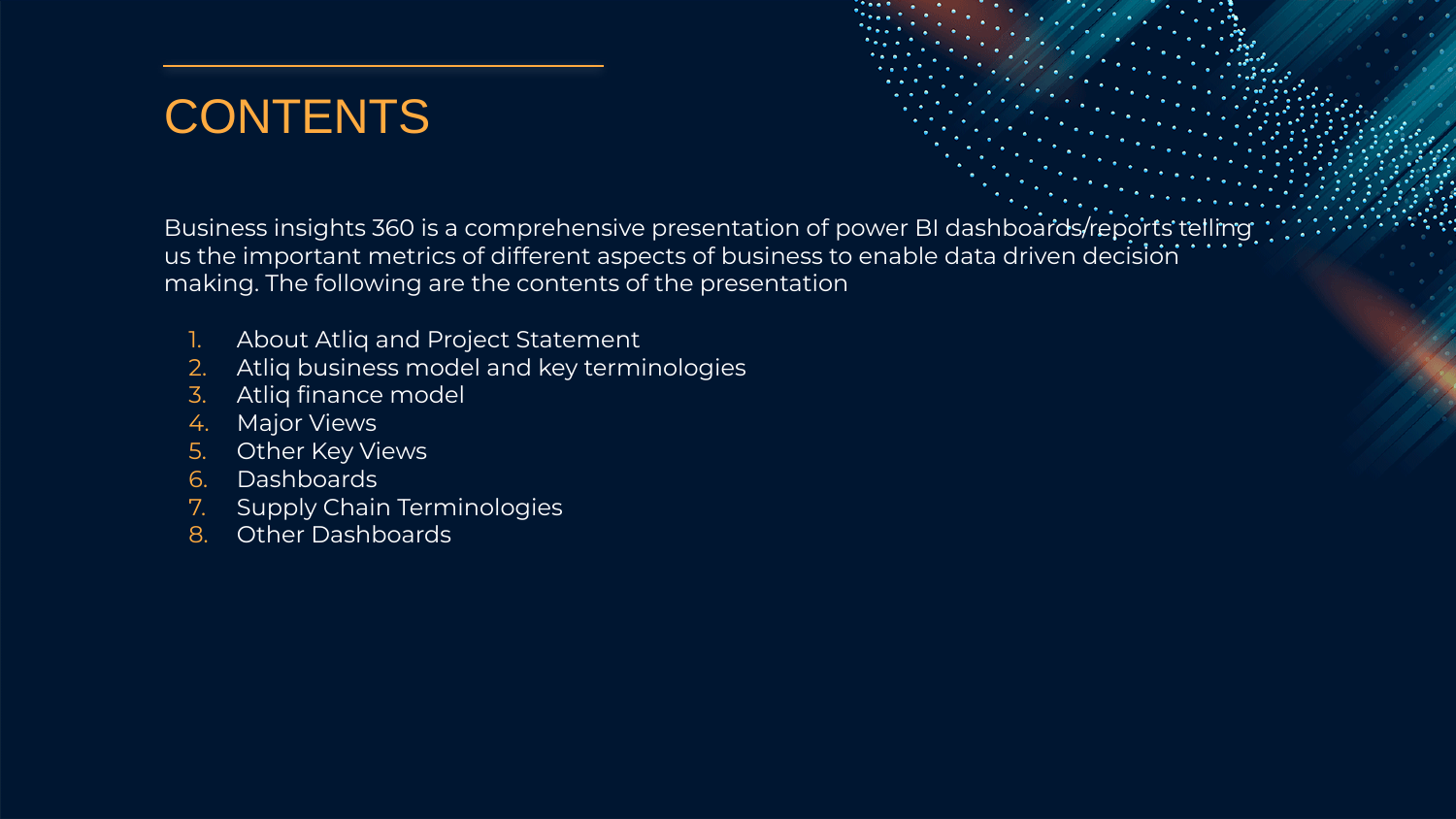

# CONTENTS
Business insights 360 is a comprehensive presentation of power BI dashboards/reports telling us the important metrics of different aspects of business to enable data driven decision making. The following are the contents of the presentation

About Atliq and Project Statement
Atliq business model and key terminologies
Atliq finance model
Major Views
Other Key Views
Dashboards
Supply Chain Terminologies
Other Dashboards